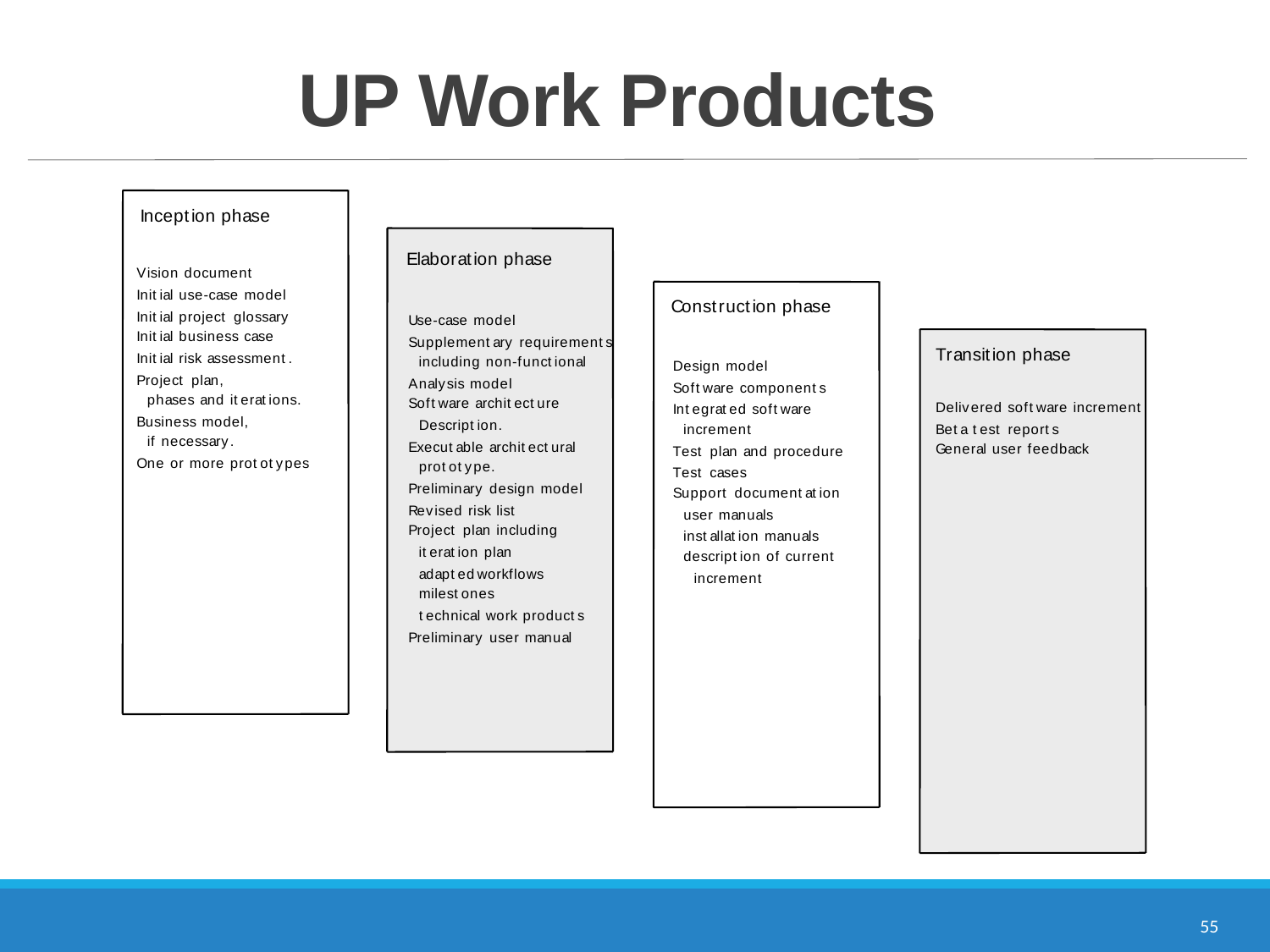

# UP Work Products

I
n
c
e
p
t
i
o
n

p
h
a
s
e

E
l
a
b
o
r
a
t
i
o
n

p
h
a
s
e
V
i
s
i
o
n

d
o
c
u
m
e
n
t

I
n
i
t
i
a
l

u
s
e
-
c
a
s
e

m
o
d
e
l

C
o
n
s
t
r
u
c
t
i
o
n

p
h
a
s
e
I
n
i
t
i
a
l

p
r
o
j
e
c
t

g
l
o
s
s
a
r
y
I
n
i
t
i
a
l

b
u
s
i
n
e
s
s

c
a
s
e

T
r
a
n
s
i
t
i
o
n

p
h
a
s
e
I
n
i
t
i
a
l

r
i
s
k

U
s
e
-
c
a
s
e

m
o
d
e
l
S
u
p
p
l
e
m
e
n
t
a
r
y

r
e
q
u
i
r
e
m
e
n
t
s
a
s
s
e
s
s
m
e
n
t
.

i
n
c
l
u
d
i
n
g

n
o
n
-
f
u
n
c
t
i
o
n
a
l

P
r
o
j
e
c
t

p
l
a
n
,
A
n
a
l
y
s
i
s

m
o
d
e
l

p
h
a
s
e
s

a
n
d

i
t
e
r
a
t
i
o
n
s
.

S
o
f
t
B
u
s
i
n
e
s
s

m
o
d
e
l
,

i
f

n
e
c
e
s
s
a
r
y
.

O
n
e

o
r

m
o
r
e

p
r
o
t
o
t
y
p
e
s

I
n
c
e
p
t
i
o

n
D
e
s
i
g
n

m
o
d
e
l
S
o
f
t
w
a
r
e

c
o
m
p
o
n
e
n
t
s

I
n
t
e
g
r
a
t
e
d

s
o
f
t
w
a
r
e

i
n
c
r
e
m
e
n
t

T
e
s
t

p
l
a
n

a
n
d

p
r
o
c
e
d
u
r
e

T
e
s
t

c
a
s
e
s

S
u
p
p
o
r
t

d
o
c
u
m
e
n
t
a
t
i
o
n

u
s
e
r

m
a
n
u
a
l
s

i
n
s
t
a
l
l
a
t
i
o
n

m
a
n
u
a
l
s

d
e
s
c
r
i
p

p
r
o
d
u
c
t
s

P
r
e
l
i
m
i
n
a
r
y

u
s
e
r

m
a
n
u
a
l
w
a
r
e

a
r
c
h
i
t
e
c
t
u
r
e

D
e
s
c
r
i
p
t
i
o
n
.

E
x
e
c
u
t
a
b
l
e

a
r
c
h
i
t
e
c
t
u
r
a
l

p
r
o
t
o
t
y
p
e
.

P
r
e
l
i
m
i
n
a
r
y

d
e
s
i
g
n

m
o
d
e
l

R
e
v
i
s
e
d

r
i
s
k

l
i
s
t
P
r
o
j
e
c
t

p
l
a
n

i
n
c
l
u
d
i
n
g

i
t
e
r
a
t
i
o
n

p
l
a
n

a
d
a
p
t
e
d

w
o
r
k
f
l
o
w
s

m
i
l
e
s
t
o
n
e
s

t
e
c
h
n
i
c
a
l

w
o
r
k
D
e
l
i
v
e
r
e
d

s
o
f
t
w
a
r
e

i
n
c
r
e
m
e
n
t

B
e
t
a

t
e
s
t

r
e
p
o
r
t
s

G
e
n
e
r
a
l

u
s
e
r

f
e
e
d
b
a
c
k
t
i
o
n

o
f

c
u
r
r
e
n
t

i
n
c
r
e
m
e
n
t

55